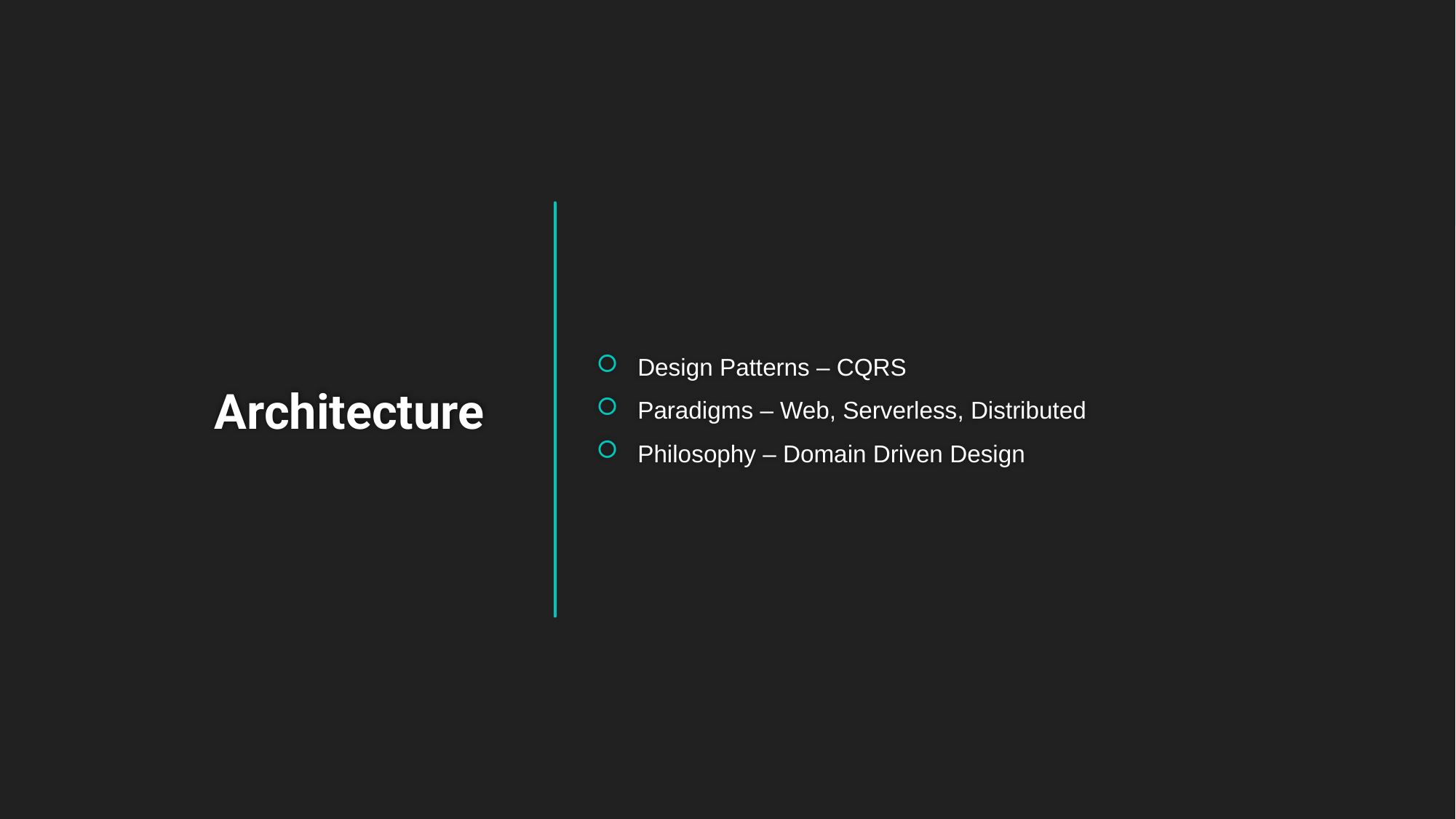

Design Patterns – CQRS
Paradigms – Web, Serverless, Distributed
Philosophy – Domain Driven Design
# Architecture